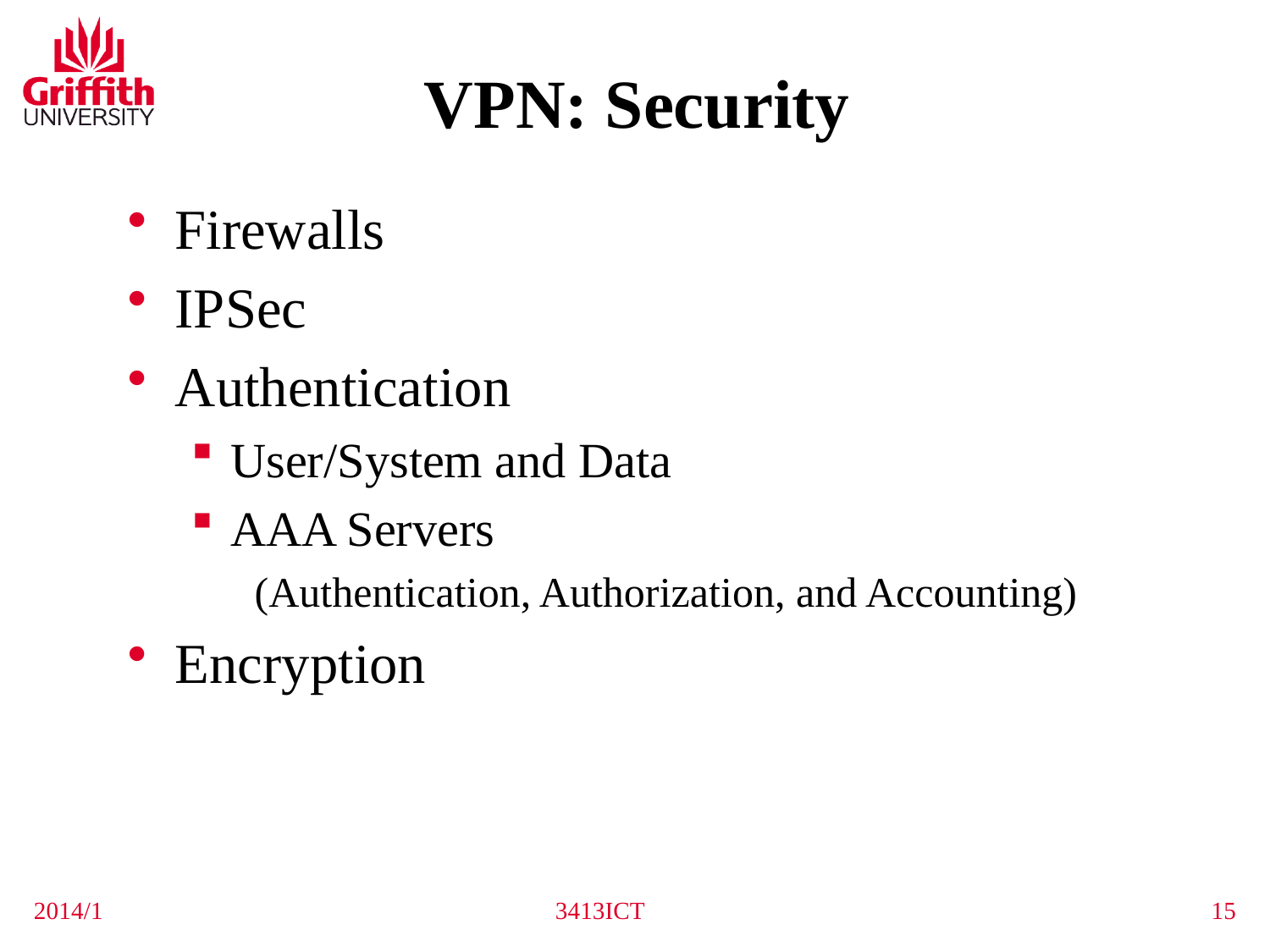

VPN: Security
Firewalls
IPSec
Authentication
User/System and Data
AAA Servers
(Authentication, Authorization, and Accounting)
Encryption

2014/1
3413ICT
15